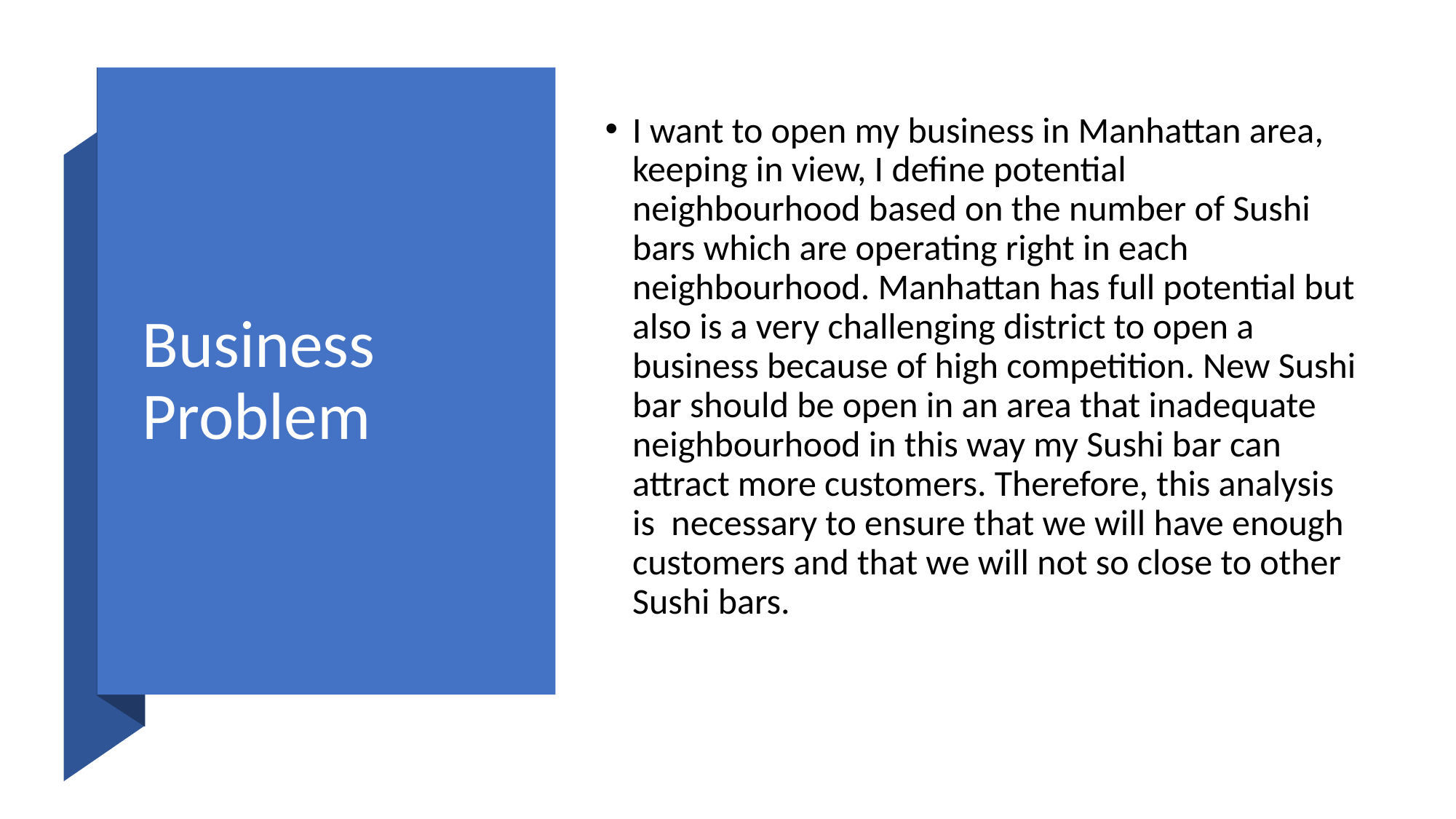

# Business Problem
I want to open my business in Manhattan area, keeping in view, I define potential neighbourhood based on the number of Sushi bars which are operating right in each neighbourhood. Manhattan has full potential but also is a very challenging district to open a business because of high competition. New Sushi bar should be open in an area that inadequate neighbourhood in this way my Sushi bar can attract more customers. Therefore, this analysis is  necessary to ensure that we will have enough customers and that we will not so close to other Sushi bars.